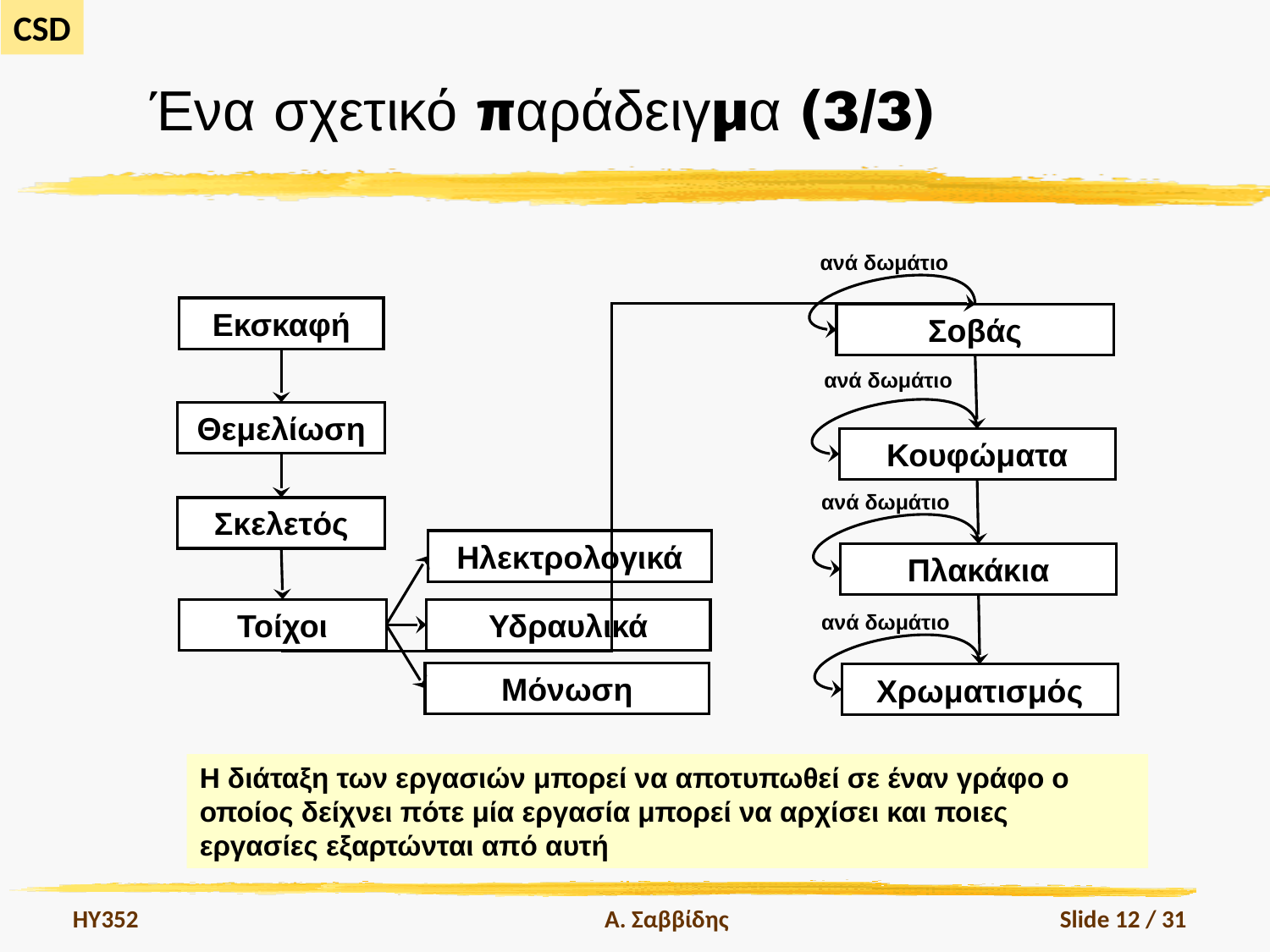

# Ένα σχετικό παράδειγμα (3/3)
ανά δωμάτιο
Εκσκαφή
Σοβάς
ανά δωμάτιο
Θεμελίωση
Κουφώματα
ανά δωμάτιο
Σκελετός
Ηλεκτρολογικά
Πλακάκια
Τοίχοι
Υδραυλικά
ανά δωμάτιο
Μόνωση
Χρωματισμός
Η διάταξη των εργασιών μπορεί να αποτυπωθεί σε έναν γράφο ο οποίος δείχνει πότε μία εργασία μπορεί να αρχίσει και ποιες εργασίες εξαρτώνται από αυτή
HY352
Α. Σαββίδης
Slide 12 / 31